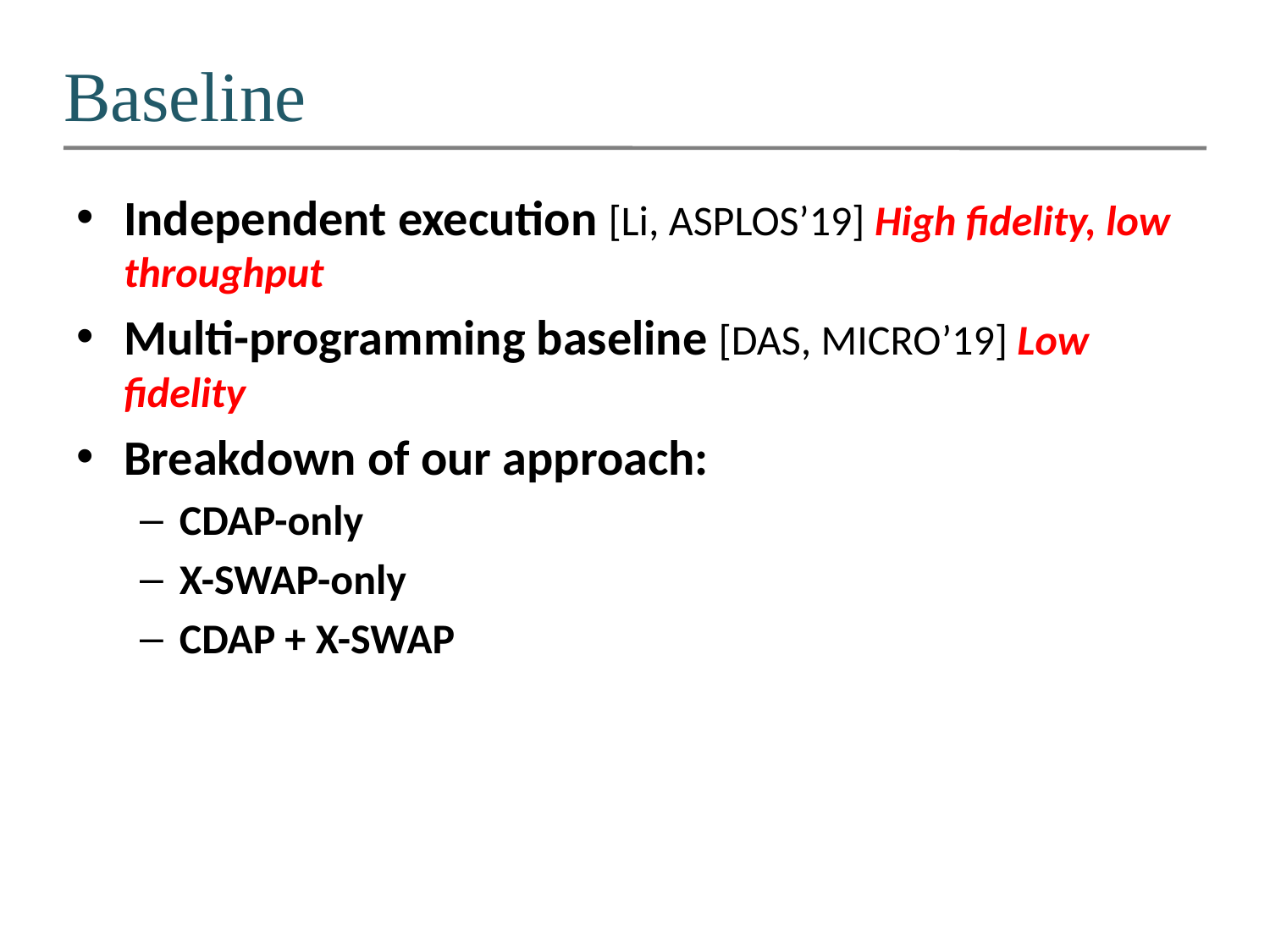

# Baseline
Independent execution [Li, ASPLOS’19] High fidelity, low throughput
Multi-programming baseline [DAS, MICRO’19] Low fidelity
Breakdown of our approach:
CDAP-only
X-SWAP-only
CDAP + X-SWAP
23